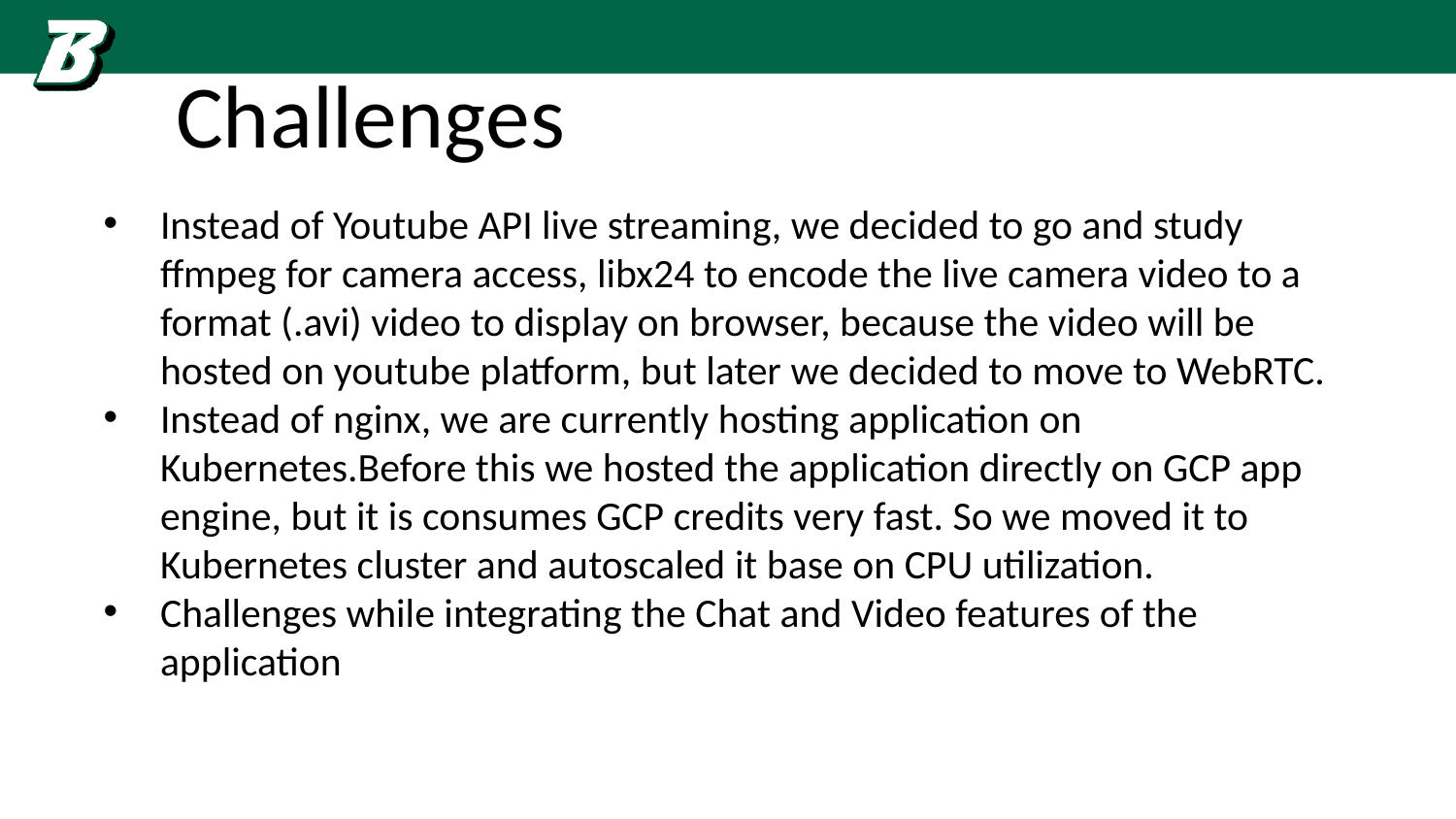

# Challenges
Instead of Youtube API live streaming, we decided to go and study ffmpeg for camera access, libx24 to encode the live camera video to a format (.avi) video to display on browser, because the video will be hosted on youtube platform, but later we decided to move to WebRTC.
Instead of nginx, we are currently hosting application on Kubernetes.Before this we hosted the application directly on GCP app engine, but it is consumes GCP credits very fast. So we moved it to Kubernetes cluster and autoscaled it base on CPU utilization.
Challenges while integrating the Chat and Video features of the application